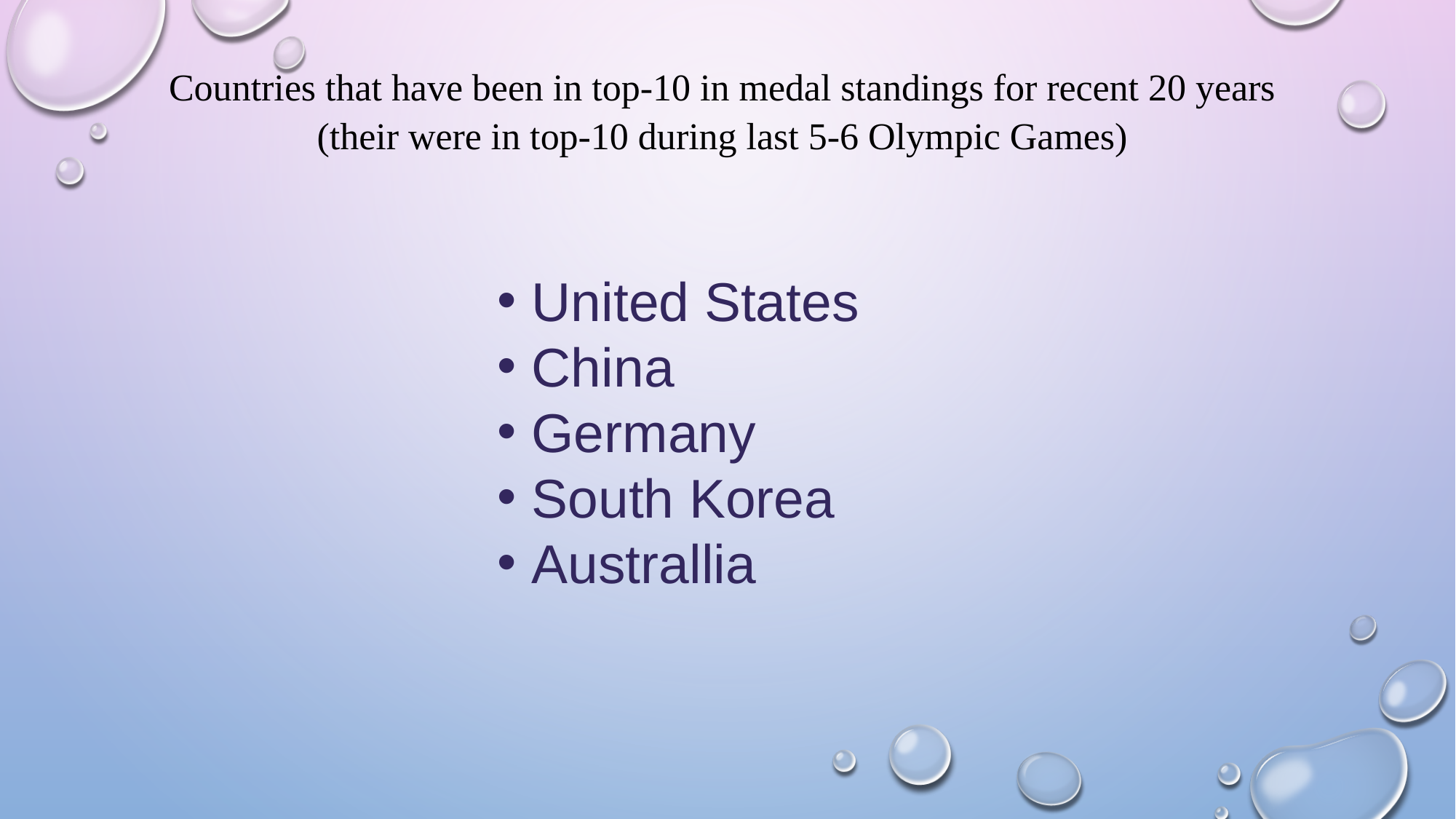

Countries that have been in top-10 in medal standings for recent 20 years (their were in top-10 during last 5-6 Olympic Games)
United States
China
Germany
South Korea
Australlia